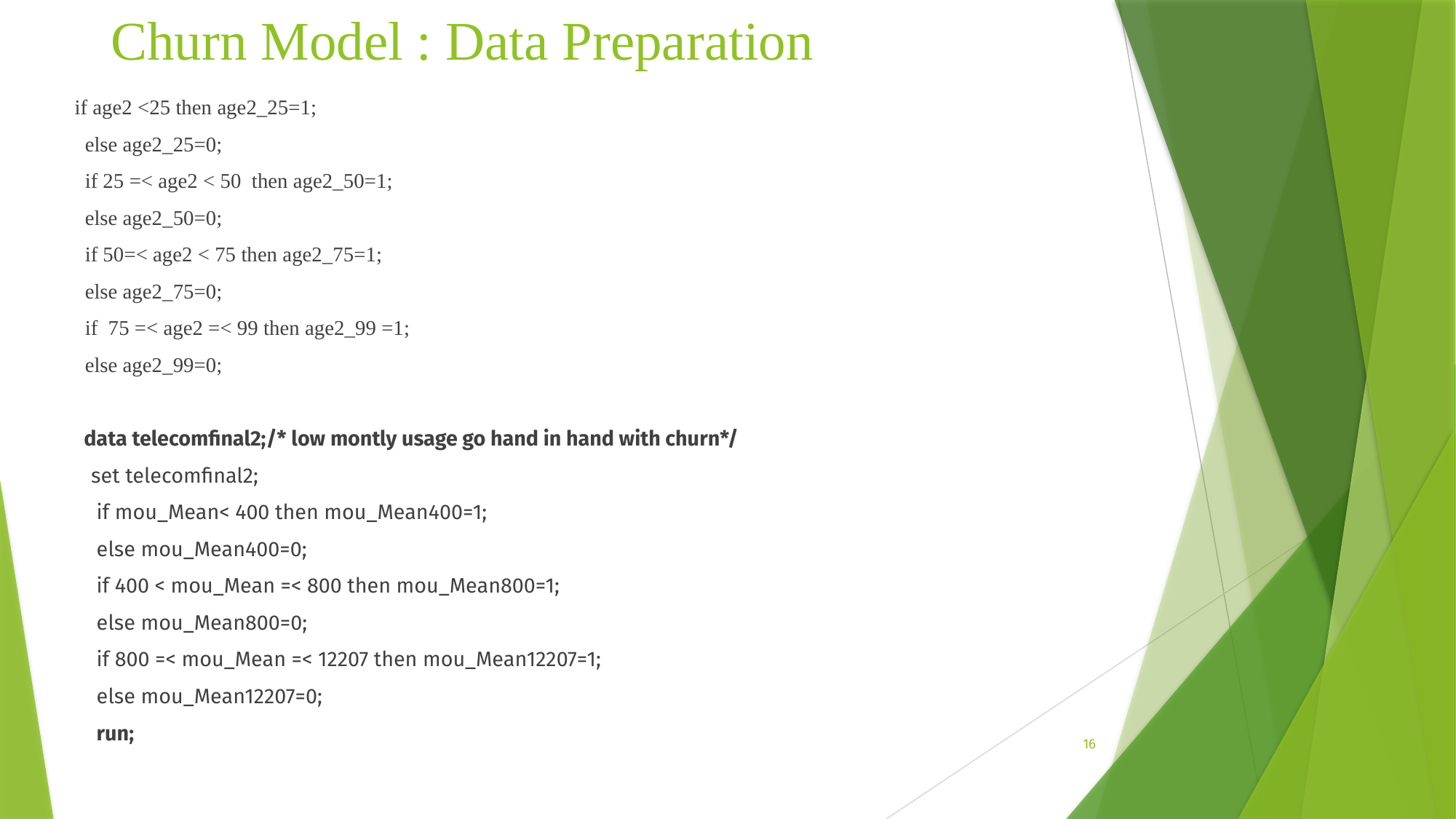

# Churn Model : Data Preparation
 if age2 <25 then age2_25=1;
   else age2_25=0;
   if 25 =< age2 < 50  then age2_50=1;
   else age2_50=0;
   if 50=< age2 < 75 then age2_75=1;
   else age2_75=0;
   if  75 =< age2 =< 99 then age2_99 =1;
   else age2_99=0;

   data telecomfinal2;/* low montly usage go hand in hand with churn*/
    set telecomfinal2;
     if mou_Mean< 400 then mou_Mean400=1;
     else mou_Mean400=0;
     if 400 < mou_Mean =< 800 then mou_Mean800=1;
     else mou_Mean800=0;
     if 800 =< mou_Mean =< 12207 then mou_Mean12207=1;
     else mou_Mean12207=0;
     run;

16